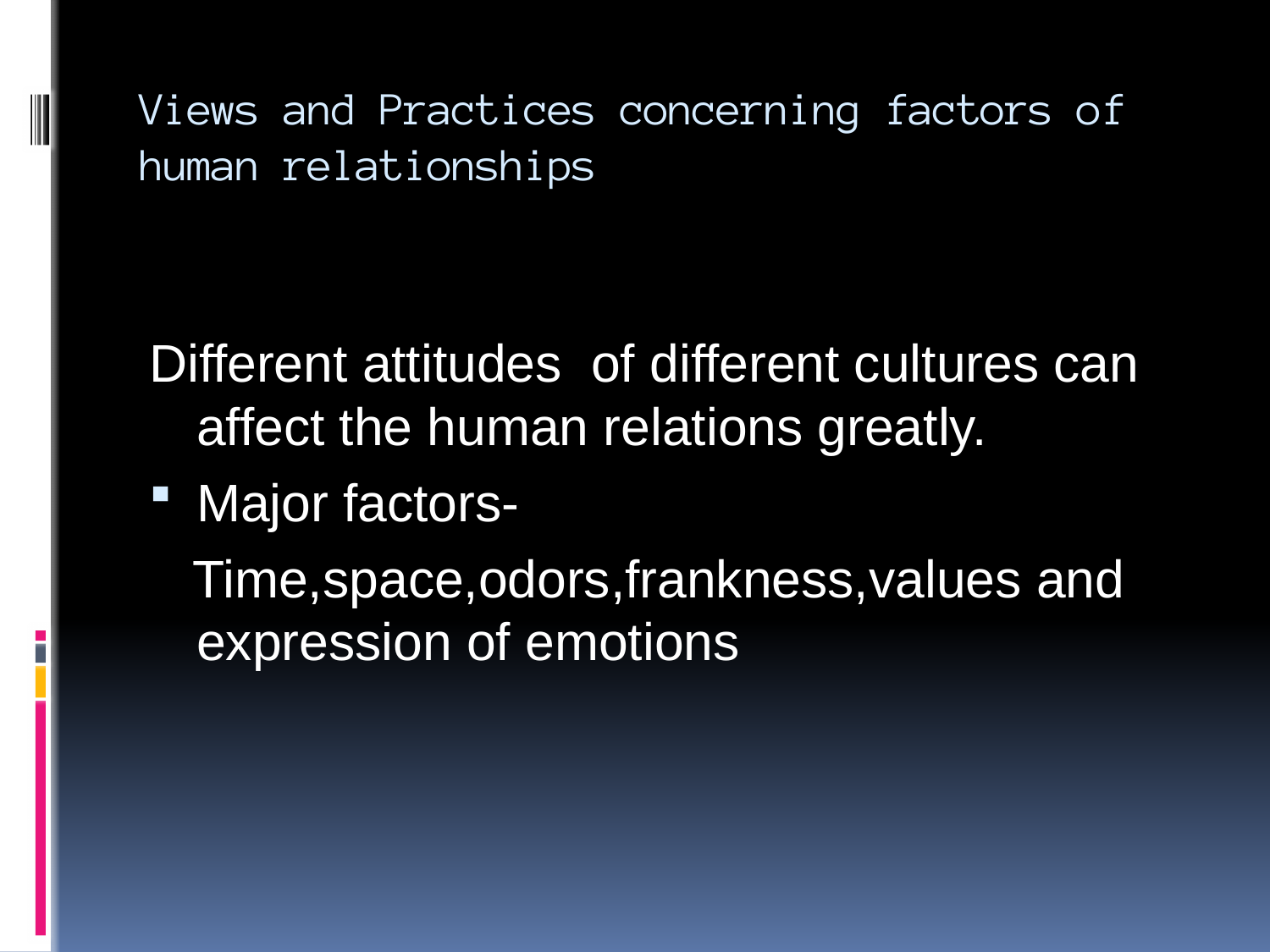

# Views and Practices concerning factors of human relationships

Different attitudes  of different cultures can affect the human relations greatly.
Major factors-
   Time,space,odors,frankness,values and expression of emotions